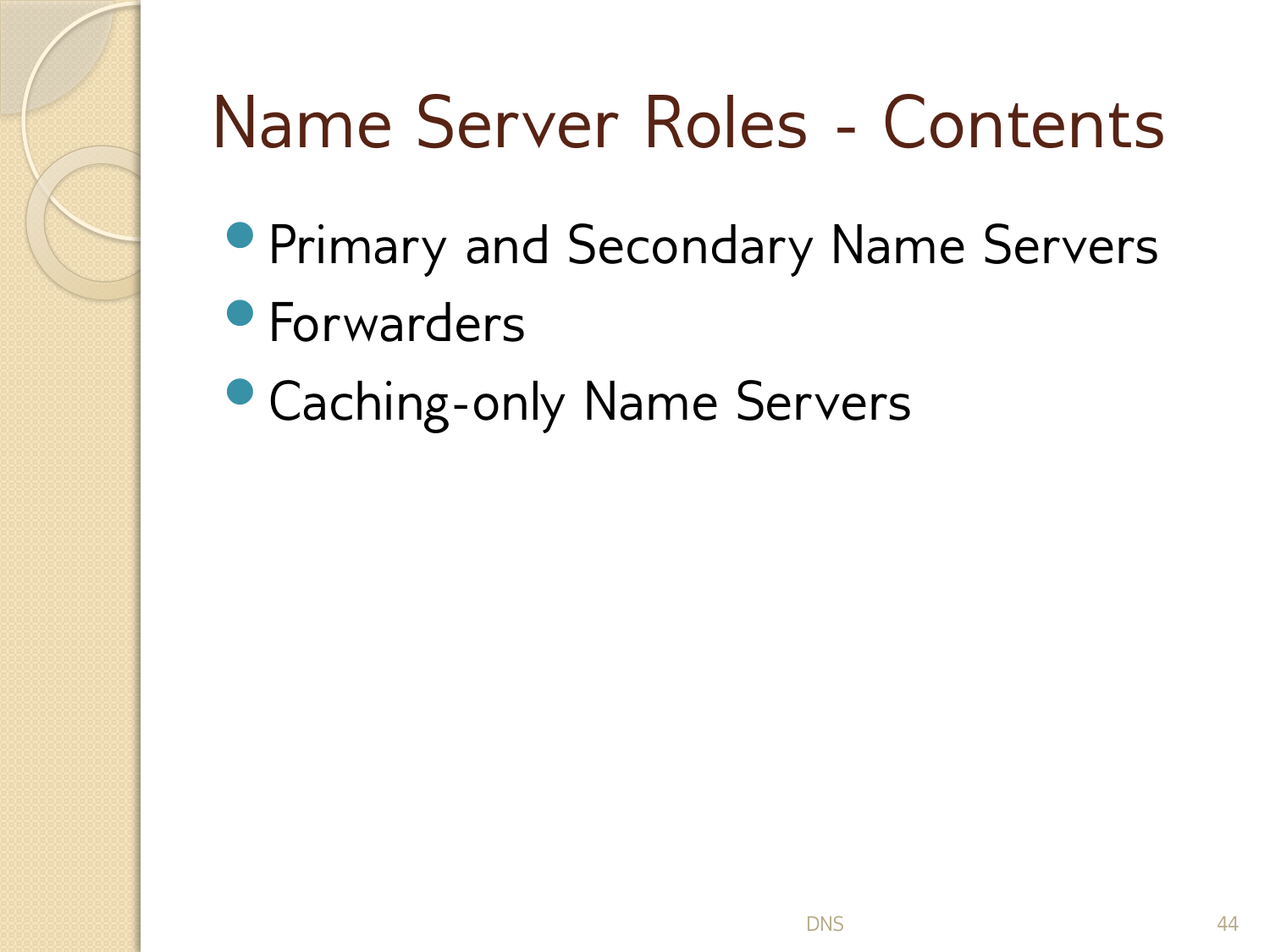

# Name Server Roles - Contents
Primary and Secondary Name Servers
Forwarders
Caching-only Name Servers

DNS
44